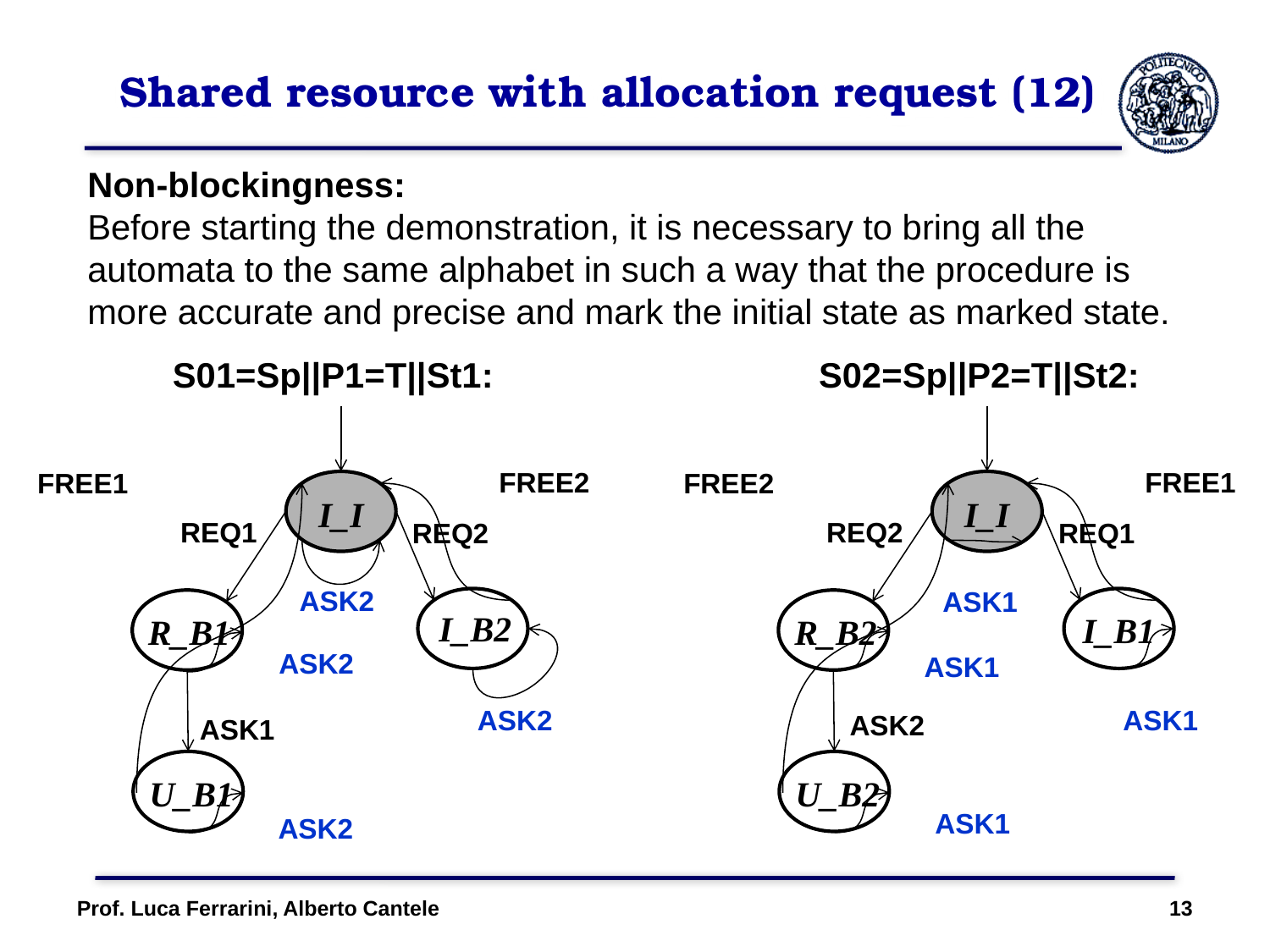

# Shared resource with allocation request (12)
Non-blockingness:
Before starting the demonstration, it is necessary to bring all the automata to the same alphabet in such a way that the procedure is more accurate and precise and mark the initial state as marked state.
S01=Sp||P1=T||St1:
FREE2

I_I
REQ1
REQ2

I_B2
R_B1
FREE1

U_B1
ASK1
ASK2
ASK2
ASK2
ASK2
S02=Sp||P2=T||St2:
FREE1

I_I
REQ2
REQ1

I_B1
R_B2
FREE2

U_B2
ASK2
ASK1
ASK1
ASK1
ASK1
Prof. Luca Ferrarini, Alberto Cantele                                                                                                                           13